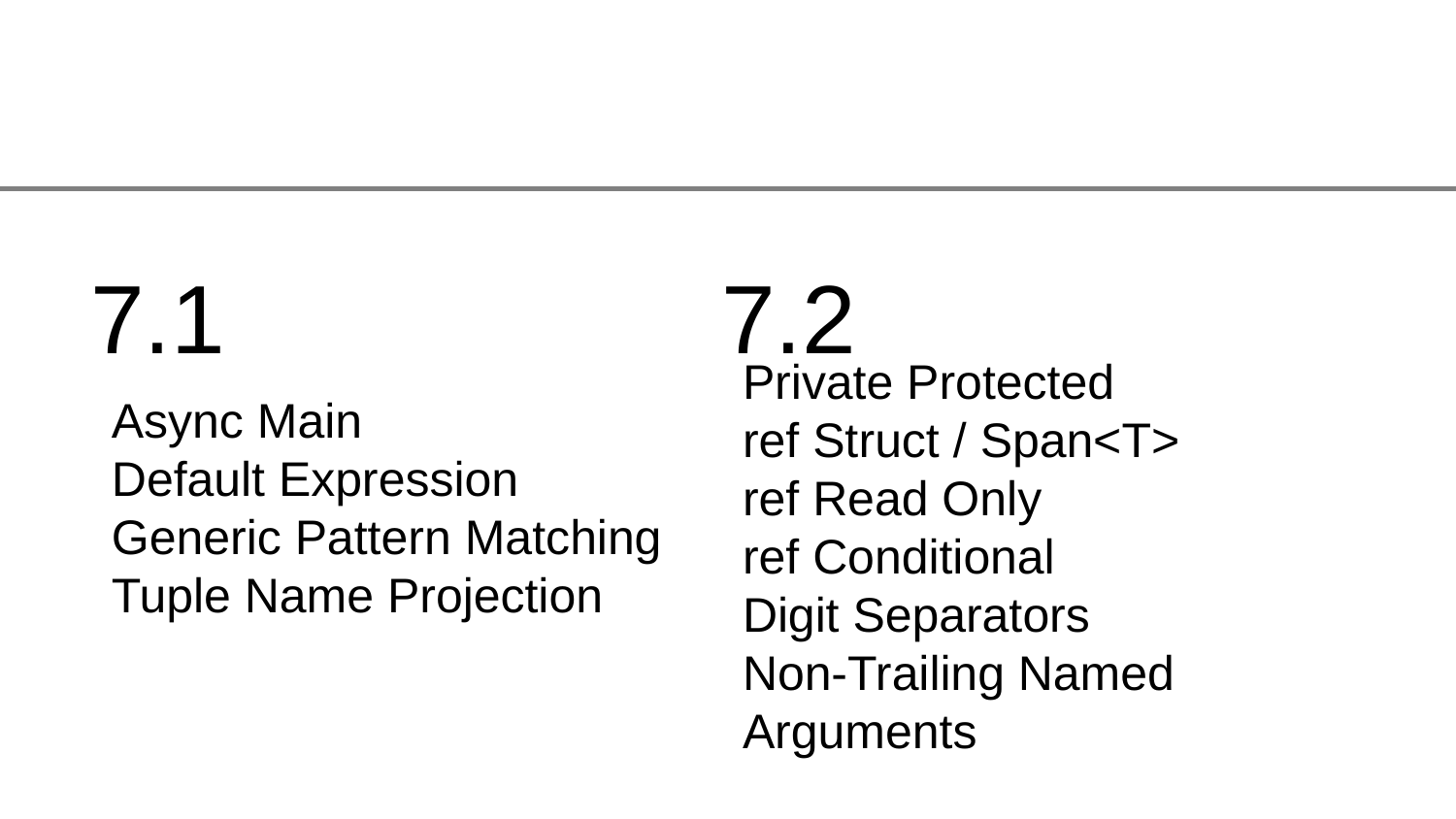

7.1
Async Main
Default Expression
Generic Pattern Matching
Tuple Name Projection
7.2
Private Protected
ref Struct / Span<T>
ref Read Only
ref Conditional
Digit Separators
Non-Trailing Named Arguments